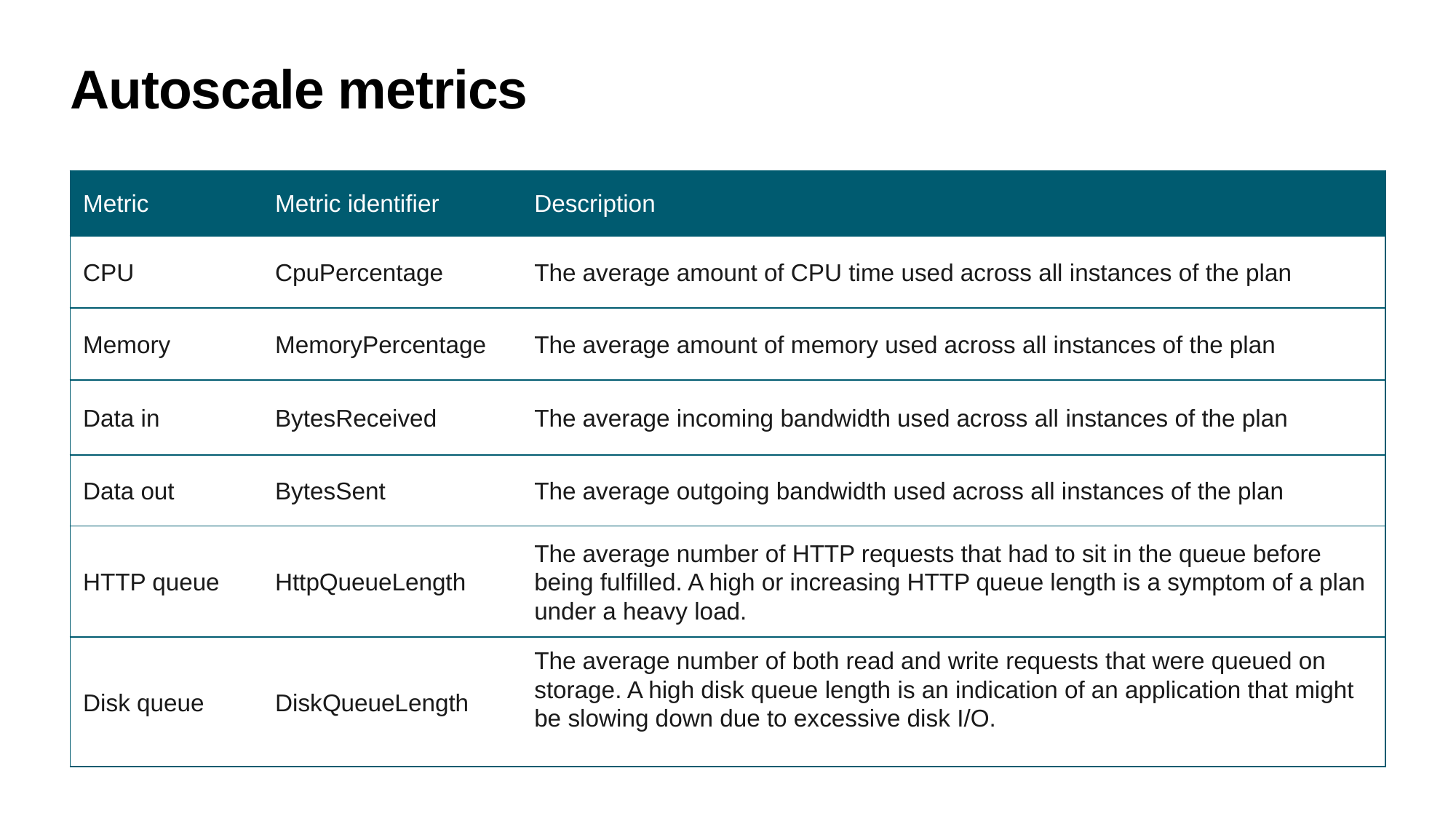

# Autoscale metrics
| Metric | Metric identifier | Description |
| --- | --- | --- |
| CPU | CpuPercentage | The average amount of CPU time used across all instances of the plan |
| Memory | MemoryPercentage | The average amount of memory used across all instances of the plan |
| Data in | BytesReceived | The average incoming bandwidth used across all instances of the plan |
| Data out | BytesSent | The average outgoing bandwidth used across all instances of the plan |
| HTTP queue | HttpQueueLength | The average number of HTTP requests that had to sit in the queue before being fulfilled. A high or increasing HTTP queue length is a symptom of a plan under a heavy load. |
| Disk queue | DiskQueueLength | The average number of both read and write requests that were queued on storage. A high disk queue length is an indication of an application that might be slowing down due to excessive disk I/O. |